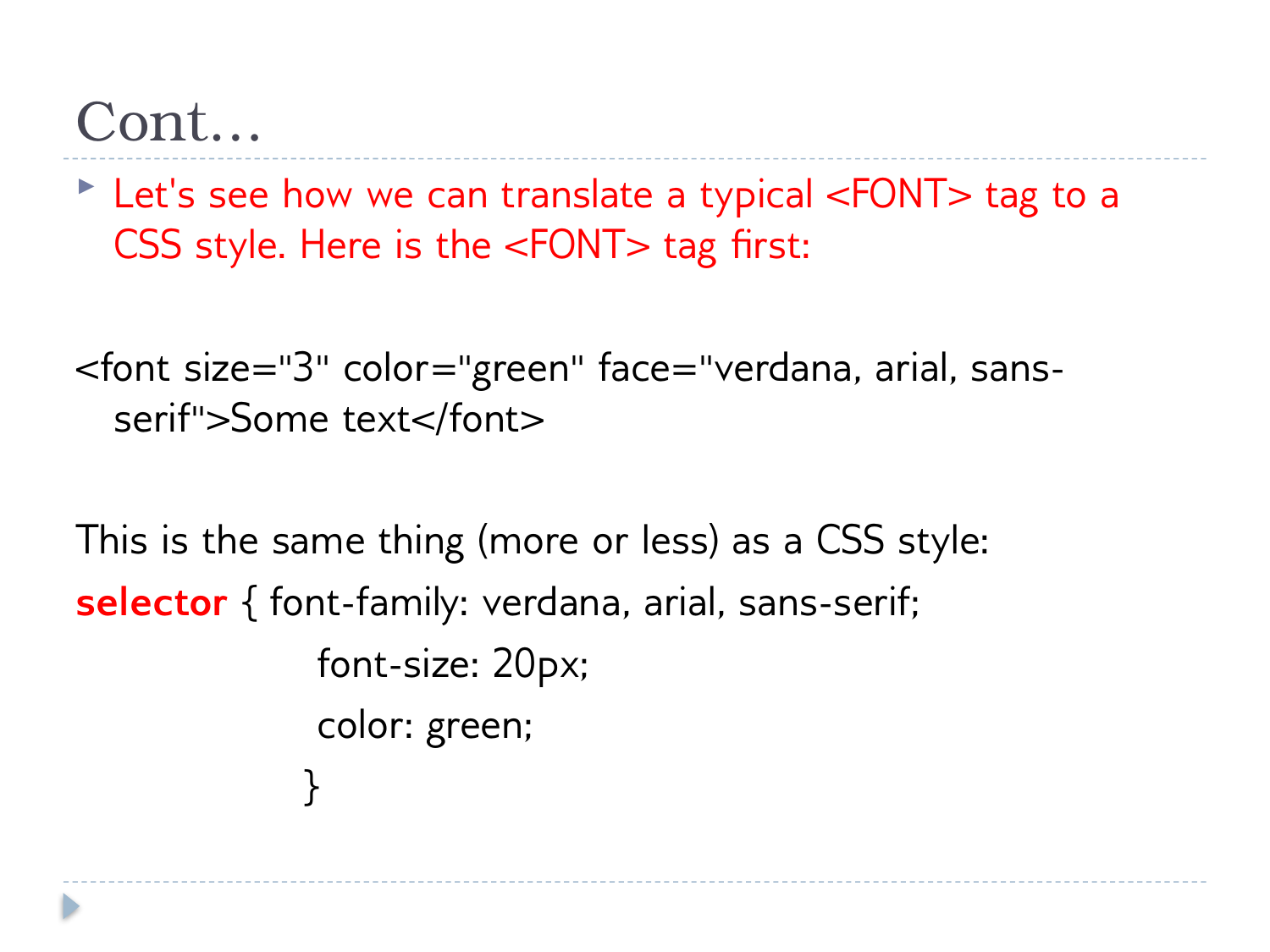

# Cont…
Let's see how we can translate a typical <FONT> tag to a CSS style. Here is the <FONT> tag first:

<font size="3" color="green" face="verdana, arial, sans-serif">Some text</font>

This is the same thing (more or less) as a CSS style:
selector { font-family: verdana, arial, sans-serif;
                   font-size: 20px;
                   color: green;
                  }